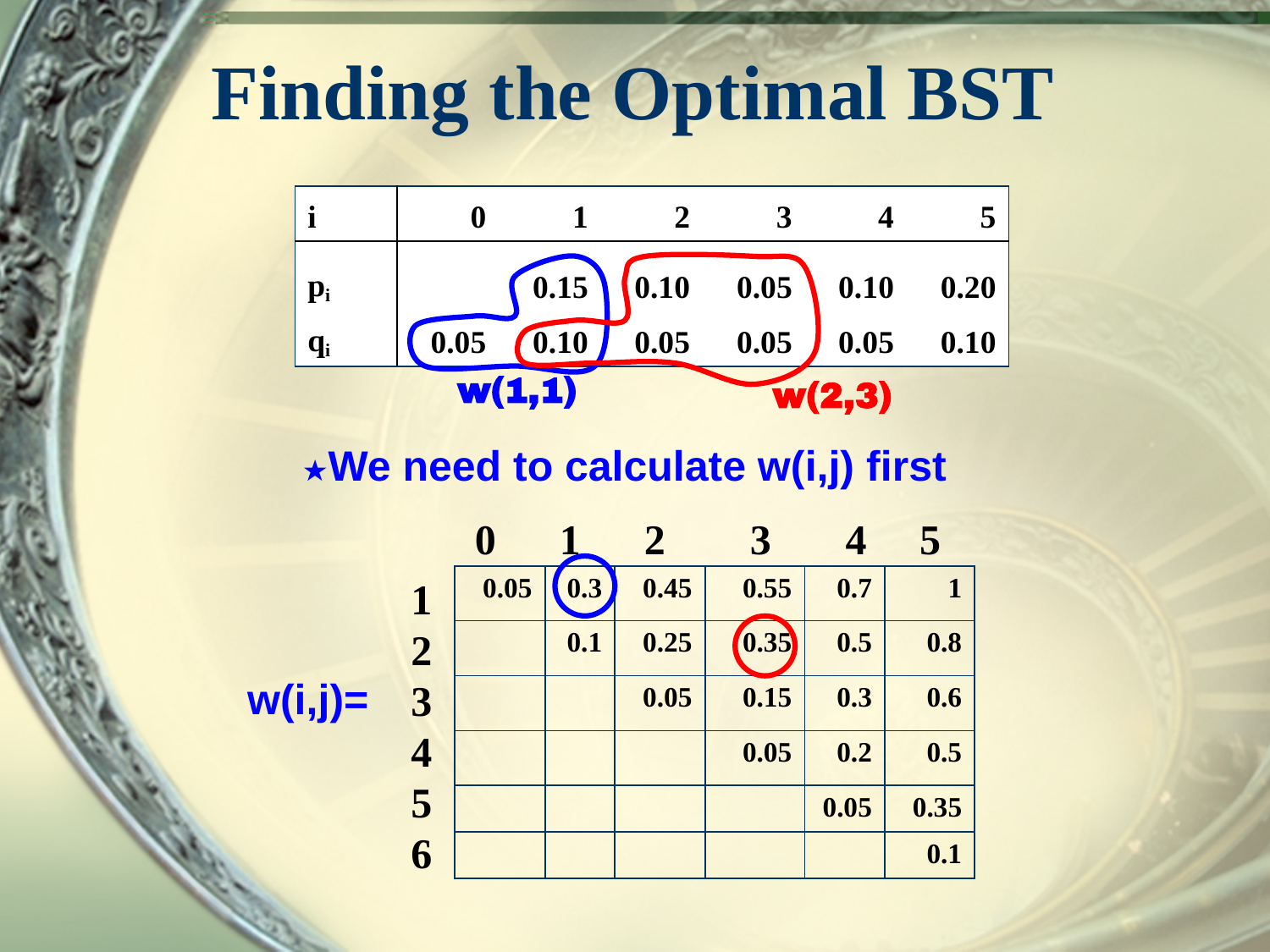

# Finding the Optimal BST
| i | 0 | 1 | 2 | 3 | 4 | 5 |
| --- | --- | --- | --- | --- | --- | --- |
| pi |  | 0.15 | 0.10 | 0.05 | 0.10 | 0.20 |
| qi | 0.05 | 0.10 | 0.05 | 0.05 | 0.05 | 0.10 |

w(1,1)
w(2,3)
★We need to calculate w(i,j) first
0      1      2        3       4     5

1
2
3
4
5
6
| 0.05 | 0.3 | 0.45 | 0.55 | 0.7 | 1 |
| --- | --- | --- | --- | --- | --- |
|  | 0.1 | 0.25 | 0.35 | 0.5 | 0.8 |
|  |  | 0.05 | 0.15 | 0.3 | 0.6 |
|  |  |  | 0.05 | 0.2 | 0.5 |
|  |  |  |  | 0.05 | 0.35 |
|  |  |  |  |  | 0.1 |

w(i,j)=